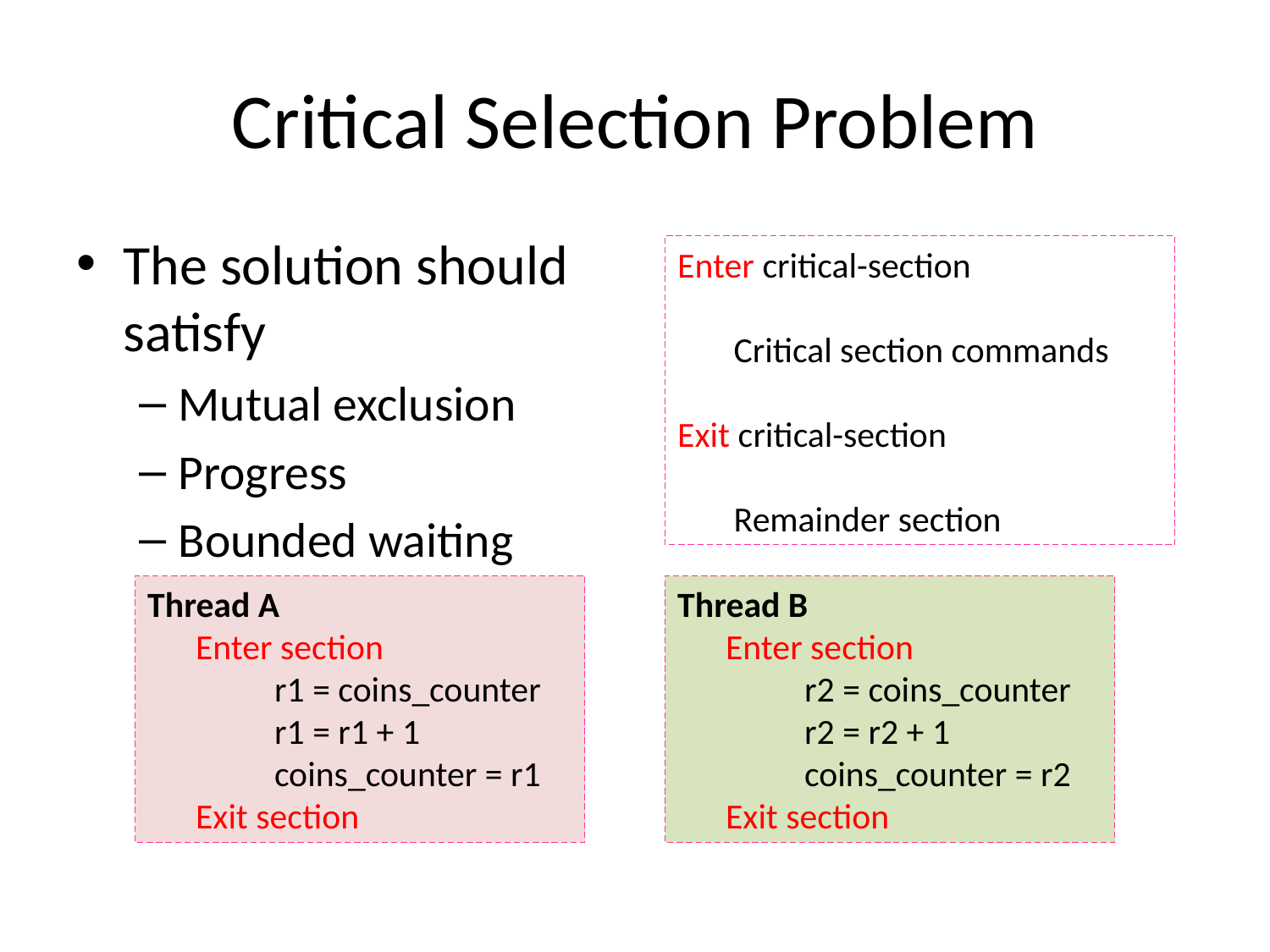

# Critical Selection Problem
The solution should satisfy
Mutual exclusion
Progress
Bounded waiting
Enter critical-section

       Critical section commands

Exit critical-section

       Remainder section
Thread A
      Enter section
	r1 = coins_counter
	r1 = r1 + 1
	coins_counter = r1
      Exit section
Thread B
      Enter section
	r2 = coins_counter
	r2 = r2 + 1
	coins_counter = r2
      Exit section